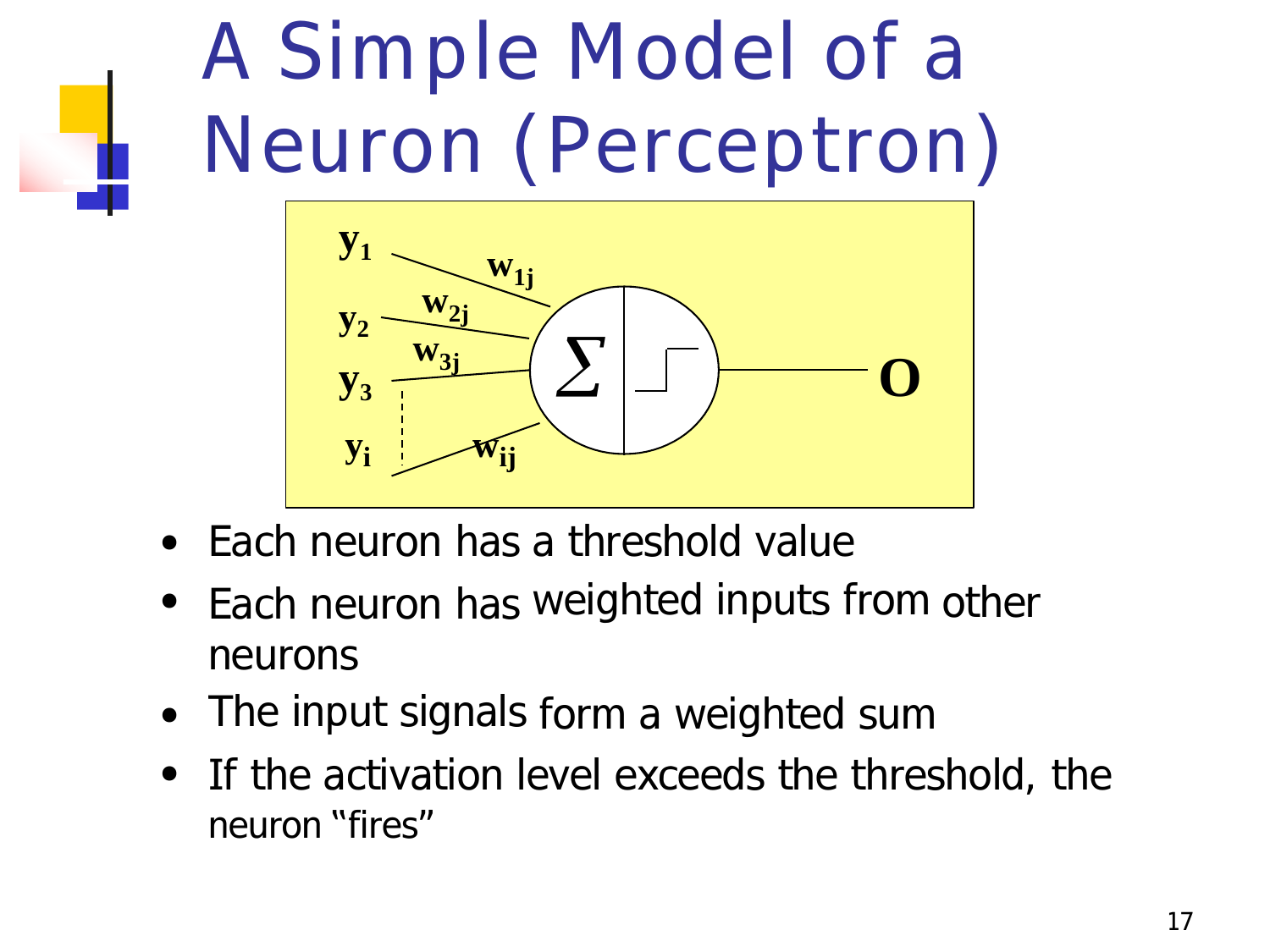

A
Simple
Model
of
a

Neuron
(Perceptron)

y1
y2        w2j
y3
yi              wij

w1j

w3j
∑
O

•
•
Each neuron has
Each neuron has neurons
The input signals
a threshold value
weighted inputs from
other
•
•
form a weighted sum
If the activation level exceeds the threshold, the
neuron “fires”
17